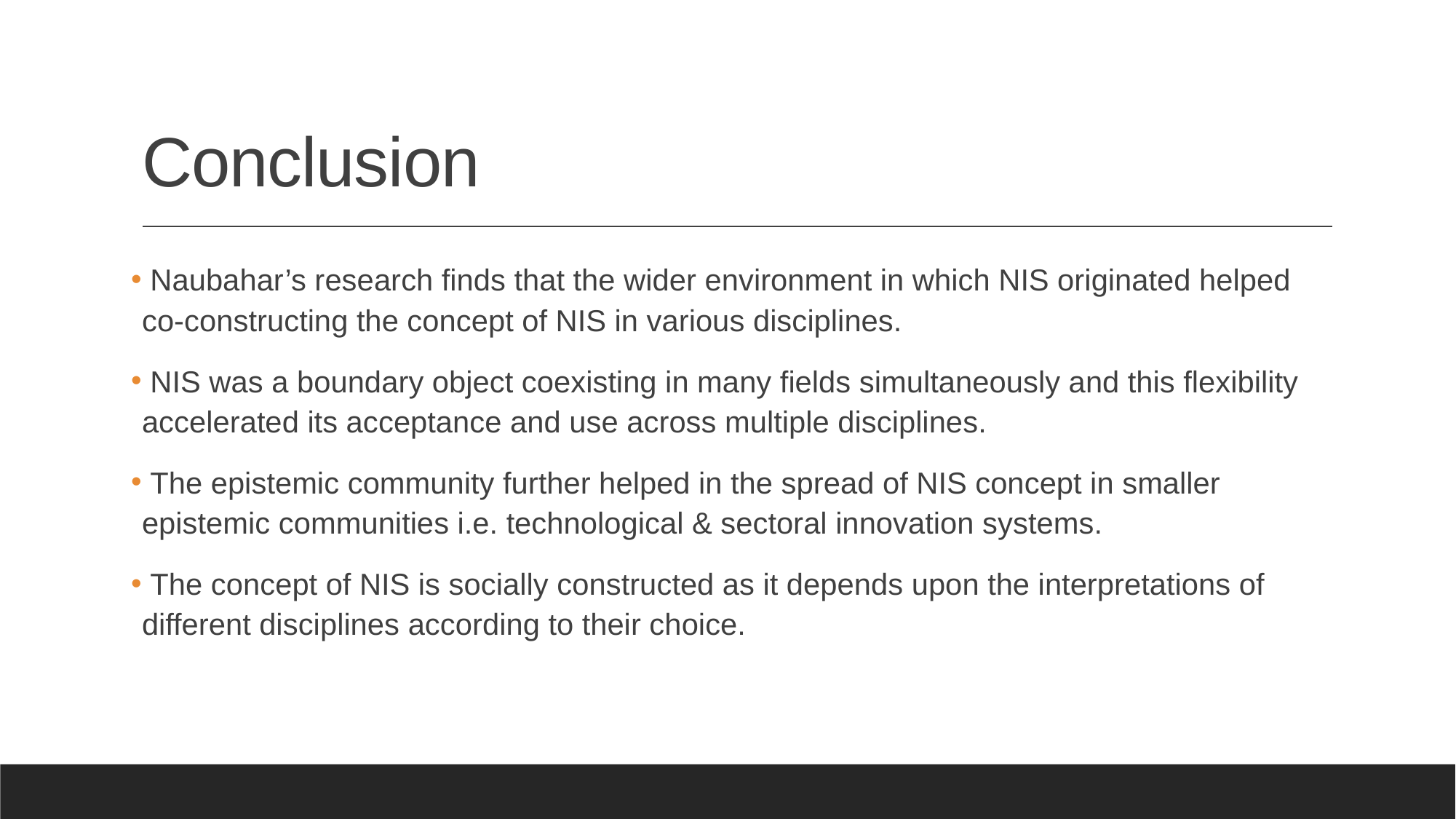

# Conclusion
 Naubahar’s research finds that the wider environment in which NIS originated helped co-constructing the concept of NIS in various disciplines.
 NIS was a boundary object coexisting in many fields simultaneously and this flexibility accelerated its acceptance and use across multiple disciplines.
 The epistemic community further helped in the spread of NIS concept in smaller epistemic communities i.e. technological & sectoral innovation systems.
 The concept of NIS is socially constructed as it depends upon the interpretations of different disciplines according to their choice.